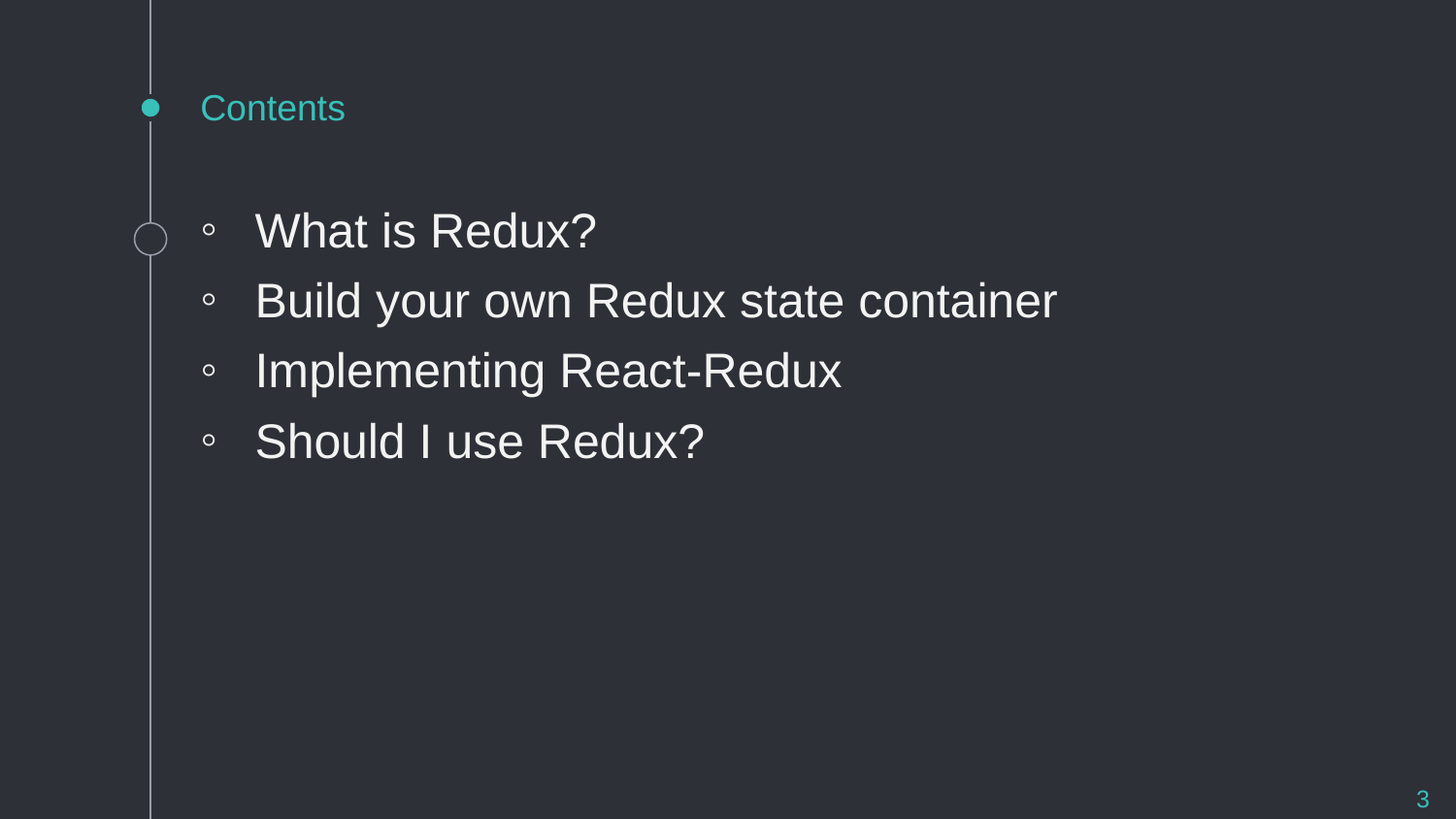

# Contents
What is Redux?
Build your own Redux state container
Implementing React-Redux
Should I use Redux?

3